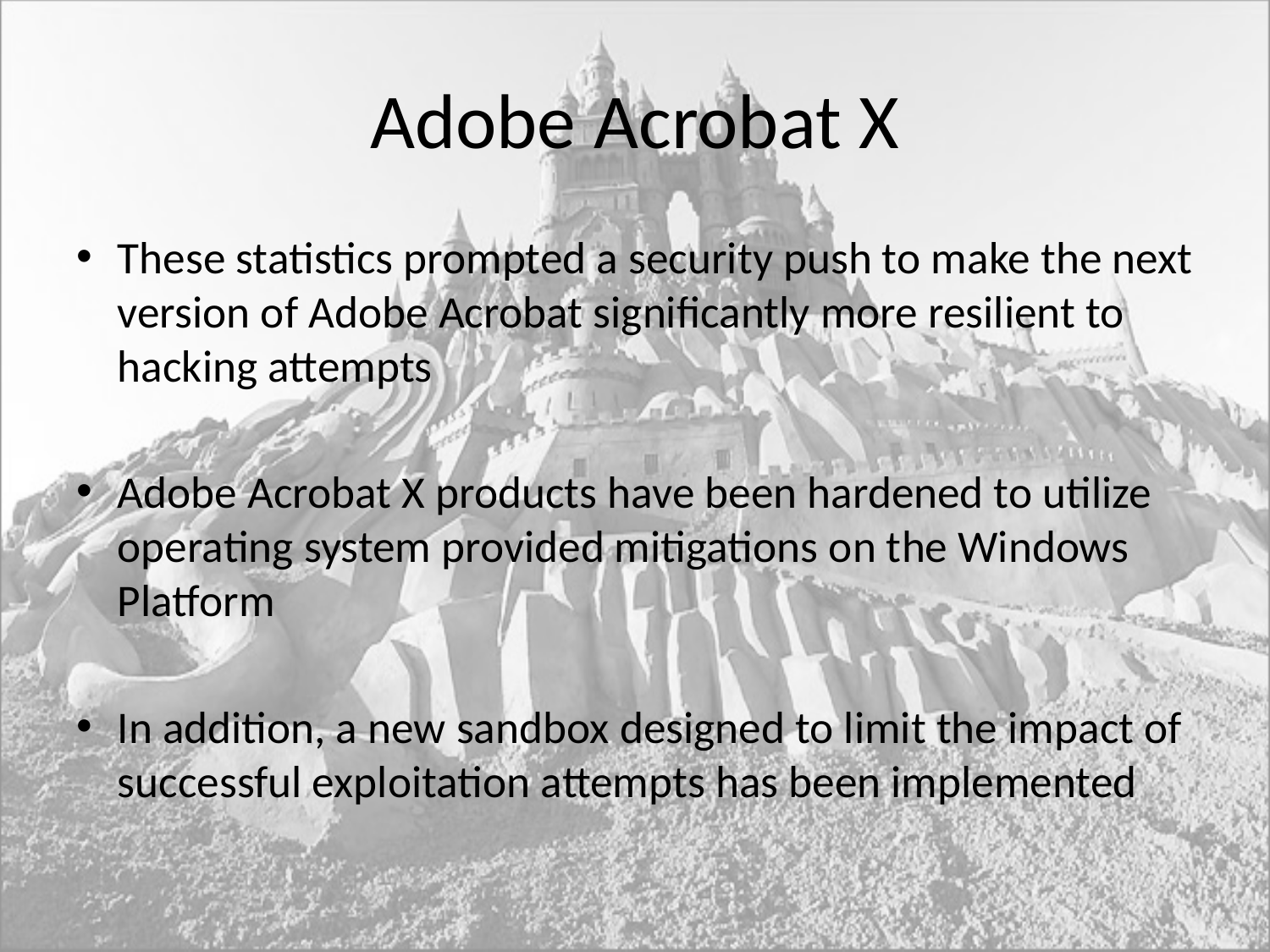

# Adobe Acrobat X
These statistics prompted a security push to make the next version of Adobe Acrobat significantly more resilient to hacking attempts

Adobe Acrobat X products have been hardened to utilize operating system provided mitigations on the Windows Platform

In addition, a new sandbox designed to limit the impact of successful exploitation attempts has been implemented